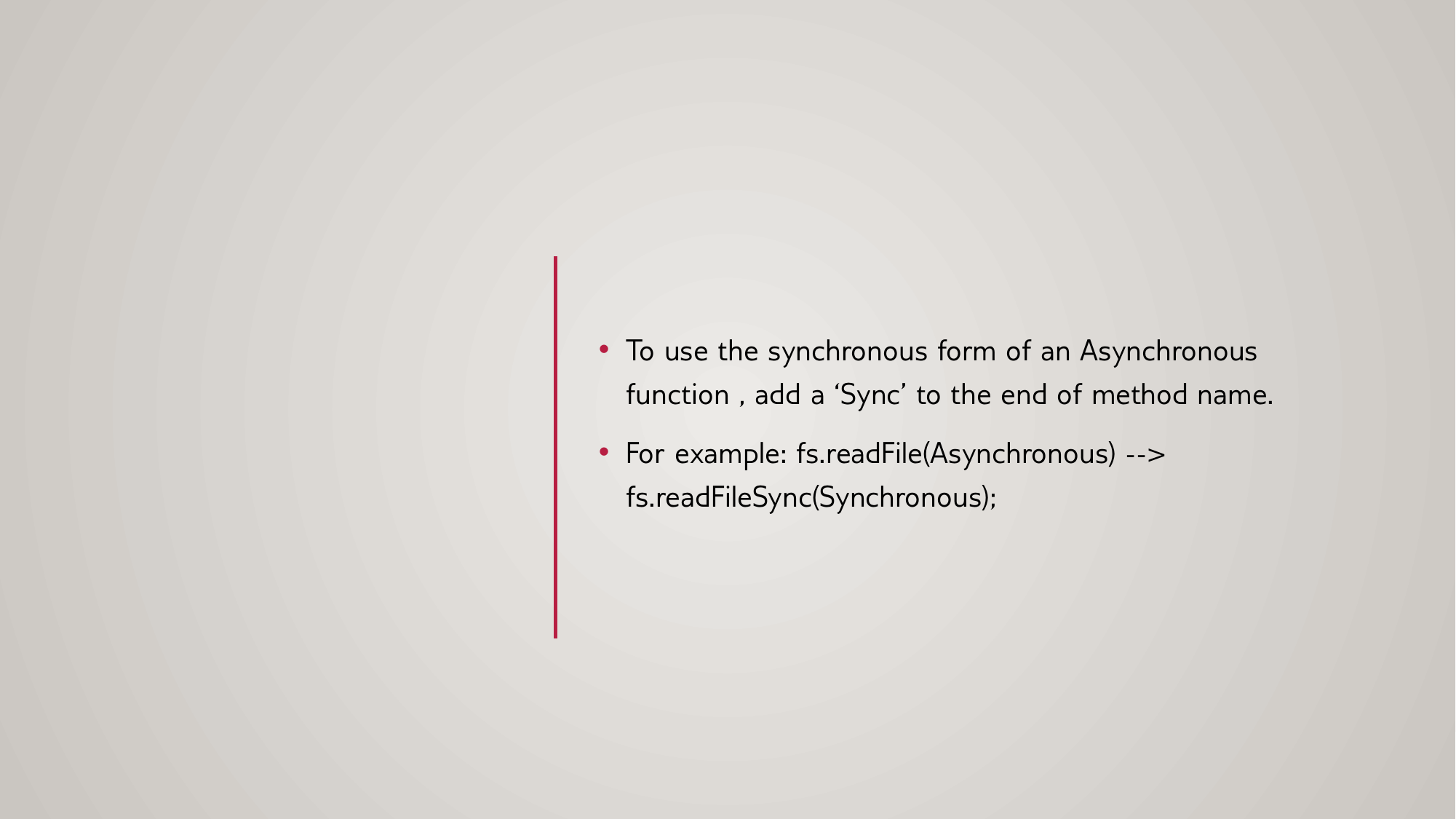

To use the synchronous form of an Asynchronous function , add a ‘Sync’ to the end of method name.
For example: fs.readFile(Asynchronous) --> fs.readFileSync(Synchronous);